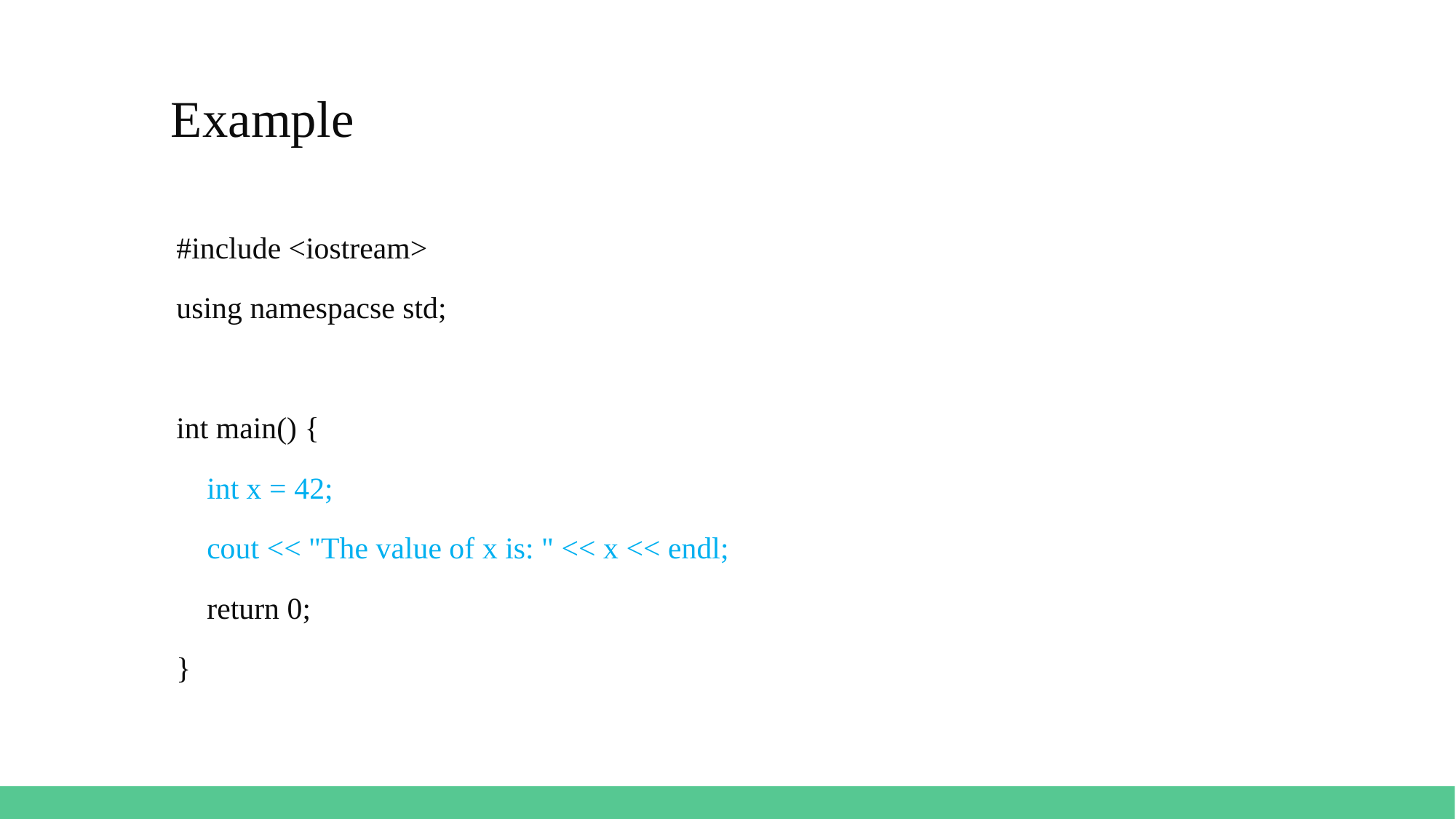

# Example
#include <iostream>
using namespacse std;

int main() {
    int x = 42;
    cout << "The value of x is: " << x << endl;
    return 0;
}